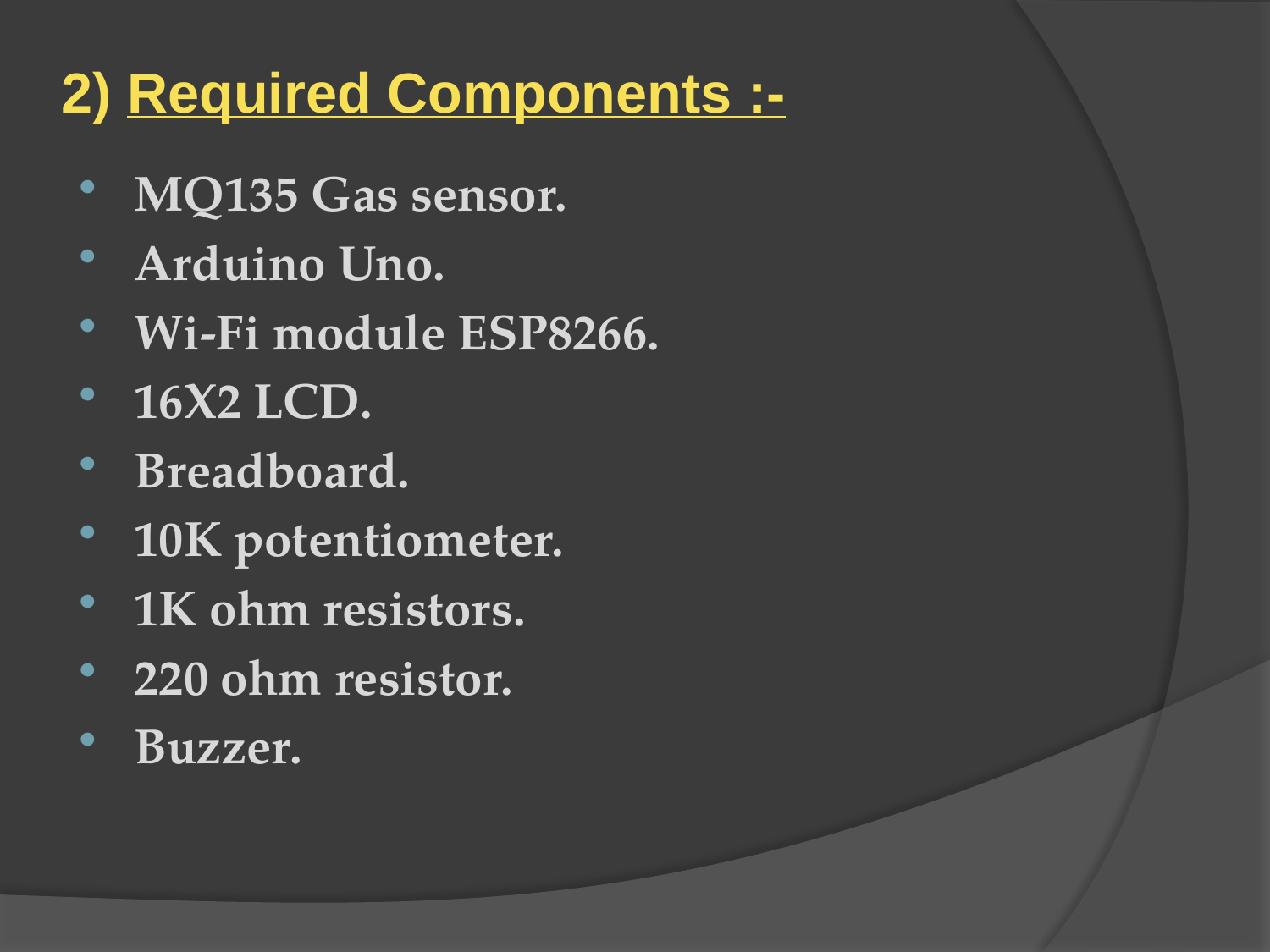

# 2) Required Components :-
MQ135 Gas sensor.
Arduino Uno.
Wi-Fi module ESP8266.
16X2 LCD.
Breadboard.
10K potentiometer.
1K ohm resistors.
220 ohm resistor.
Buzzer.